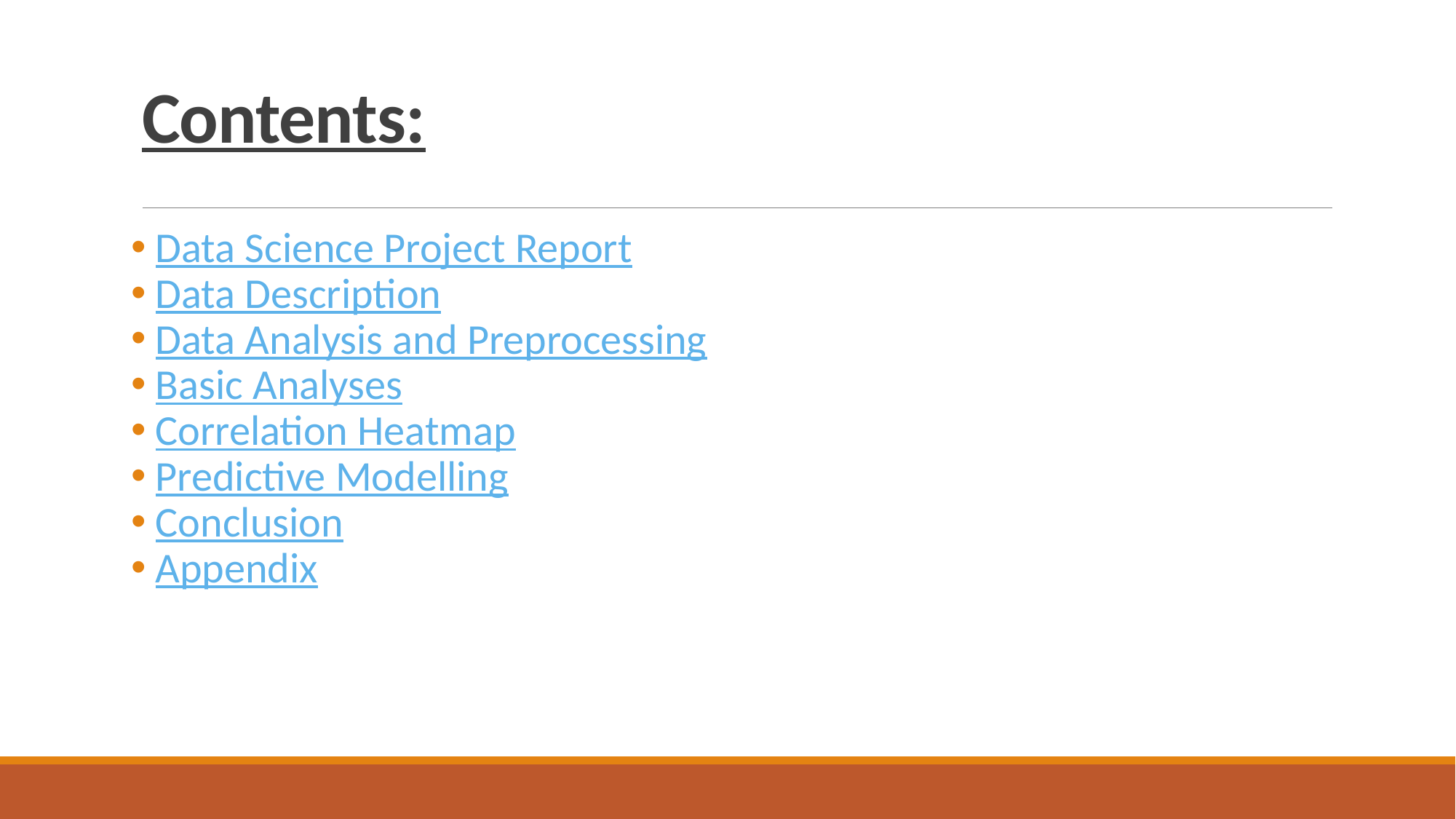

# Contents:
 Data Science Project Report
 Data Description
 Data Analysis and Preprocessing
 Basic Analyses
 Correlation Heatmap
 Predictive Modelling
 Conclusion
 Appendix